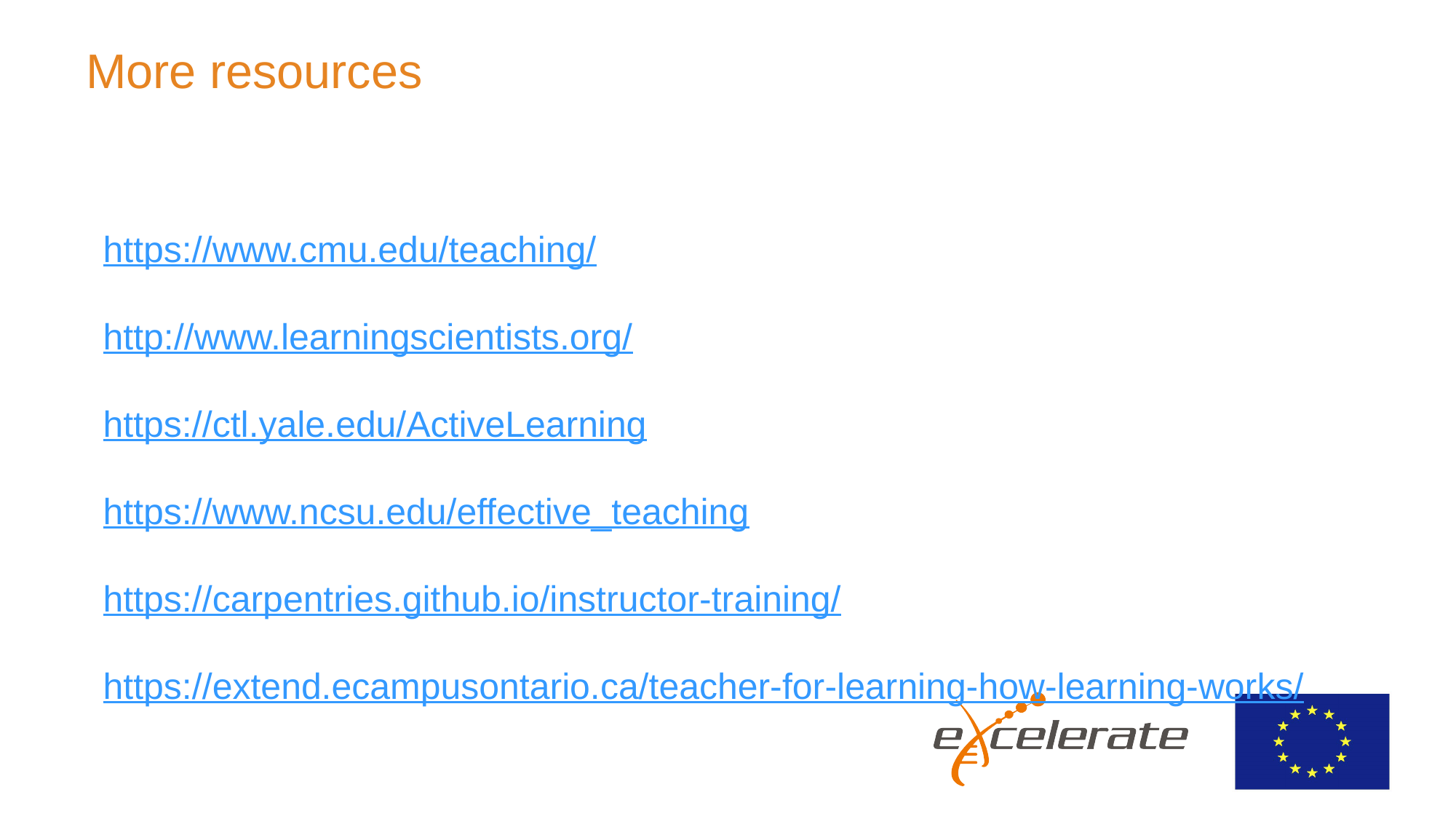

# More resources
https://www.cmu.edu/teaching/
http://www.learningscientists.org/
https://ctl.yale.edu/ActiveLearning
https://www.ncsu.edu/effective_teaching
https://carpentries.github.io/instructor-training/
https://extend.ecampusontario.ca/teacher-for-learning-how-learning-works/